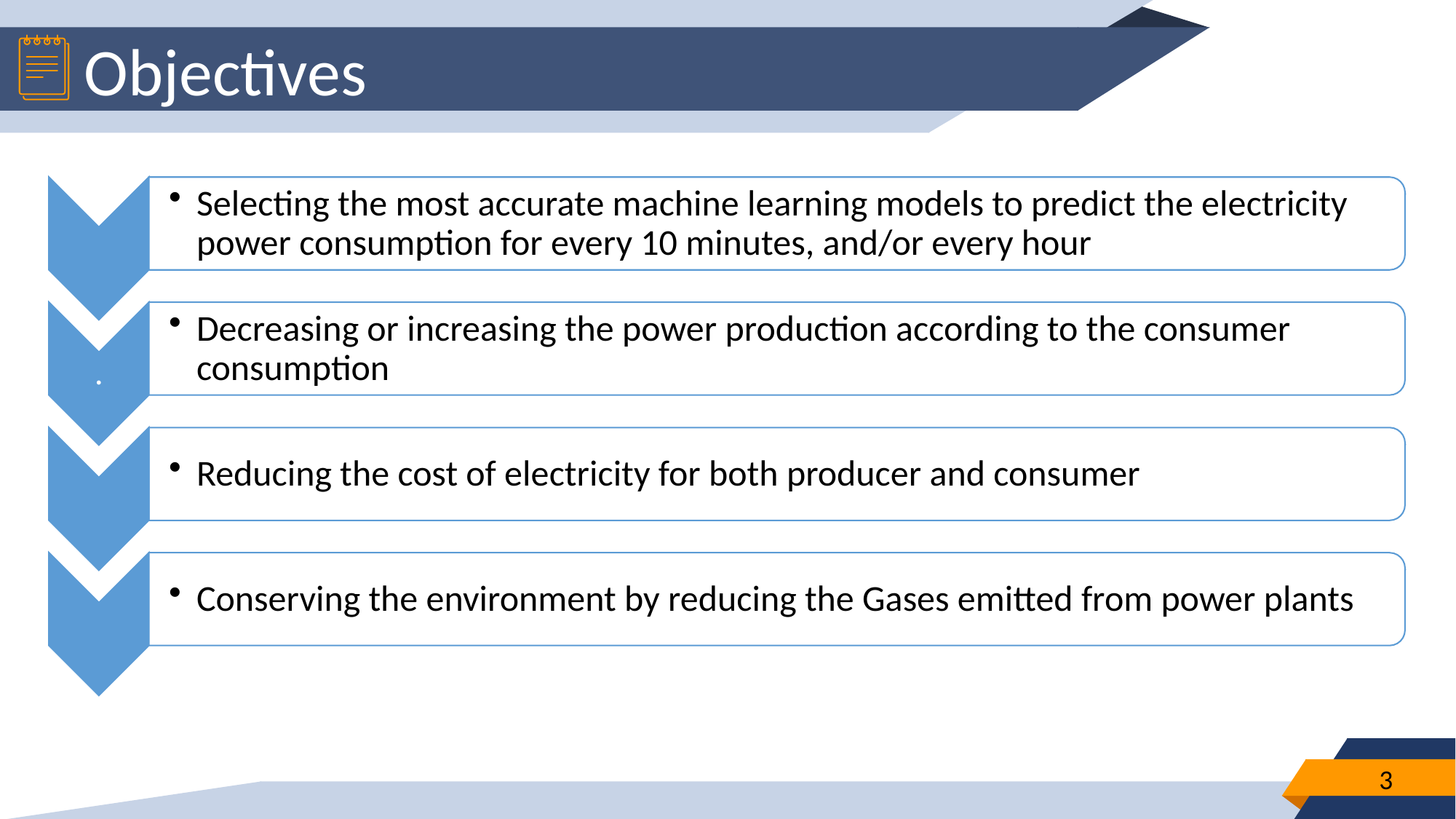

# Objectives

Selecting the most accurate machine learning models to predict the electricity power consumption for every 10 minutes, and/or every hour
.
Reducing the cost of electricity for both producer and consumer

Decreasing or increasing the power production according to the consumer consumption

Conserving the environment by reducing the Gases emitted from power plants
3